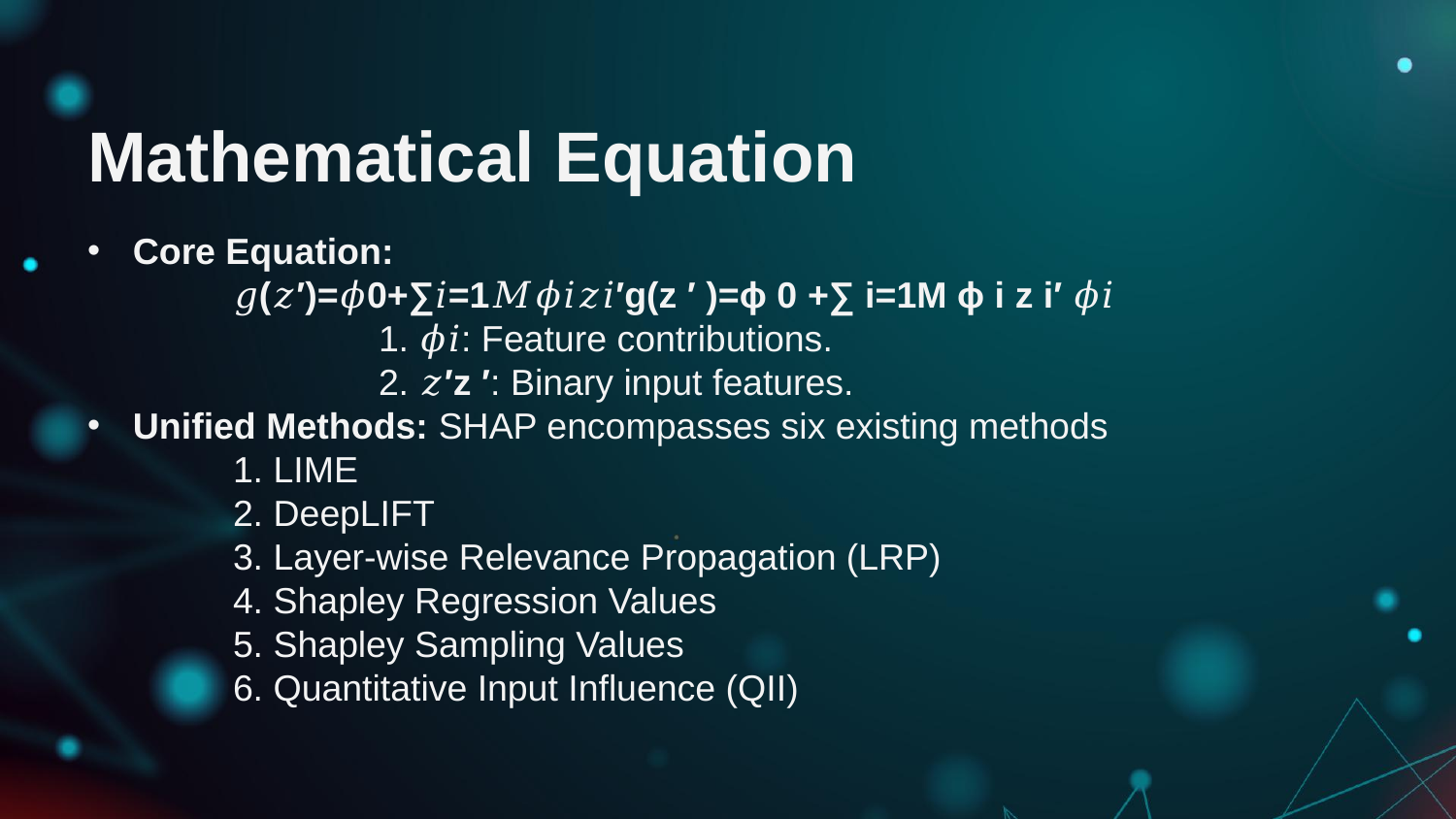

# Mathematical Equation
Core Equation:
	𝑔(𝑧′)=𝜙0+∑𝑖=1𝑀𝜙𝑖𝑧𝑖′g(z ′ )=ϕ 0​ +∑ i=1M​ ϕ i​ z i′​ 𝜙𝑖
		1. 𝜙𝑖​: Feature contributions.
		2. 𝑧′z ′: Binary input features.
Unified Methods: SHAP encompasses six existing methods
	1. LIME
	2. DeepLIFT
	3. Layer-wise Relevance Propagation (LRP)
	4. Shapley Regression Values
	5. Shapley Sampling Values
	6. Quantitative Input Influence (QII)